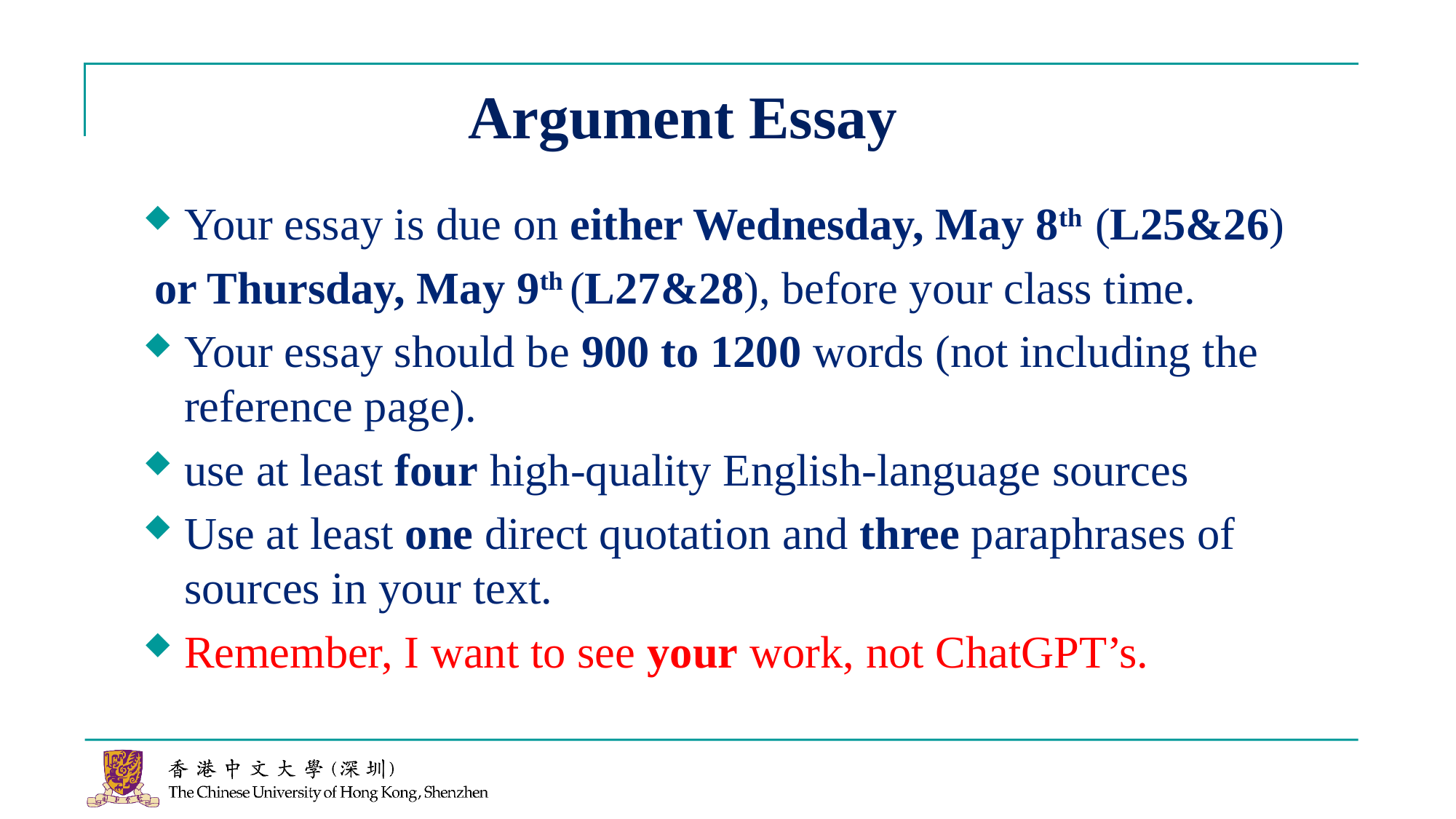

# Argument Essay
Your essay is due on either Wednesday, May 8th  (L25&26)
 or Thursday, May 9th (L27&28), before your class time.
Your essay should be 900 to 1200 words (not including the reference page).
use at least four high-quality English-language sources
Use at least one direct quotation and three paraphrases of sources in your text.
Remember, I want to see your work, not ChatGPT’s.